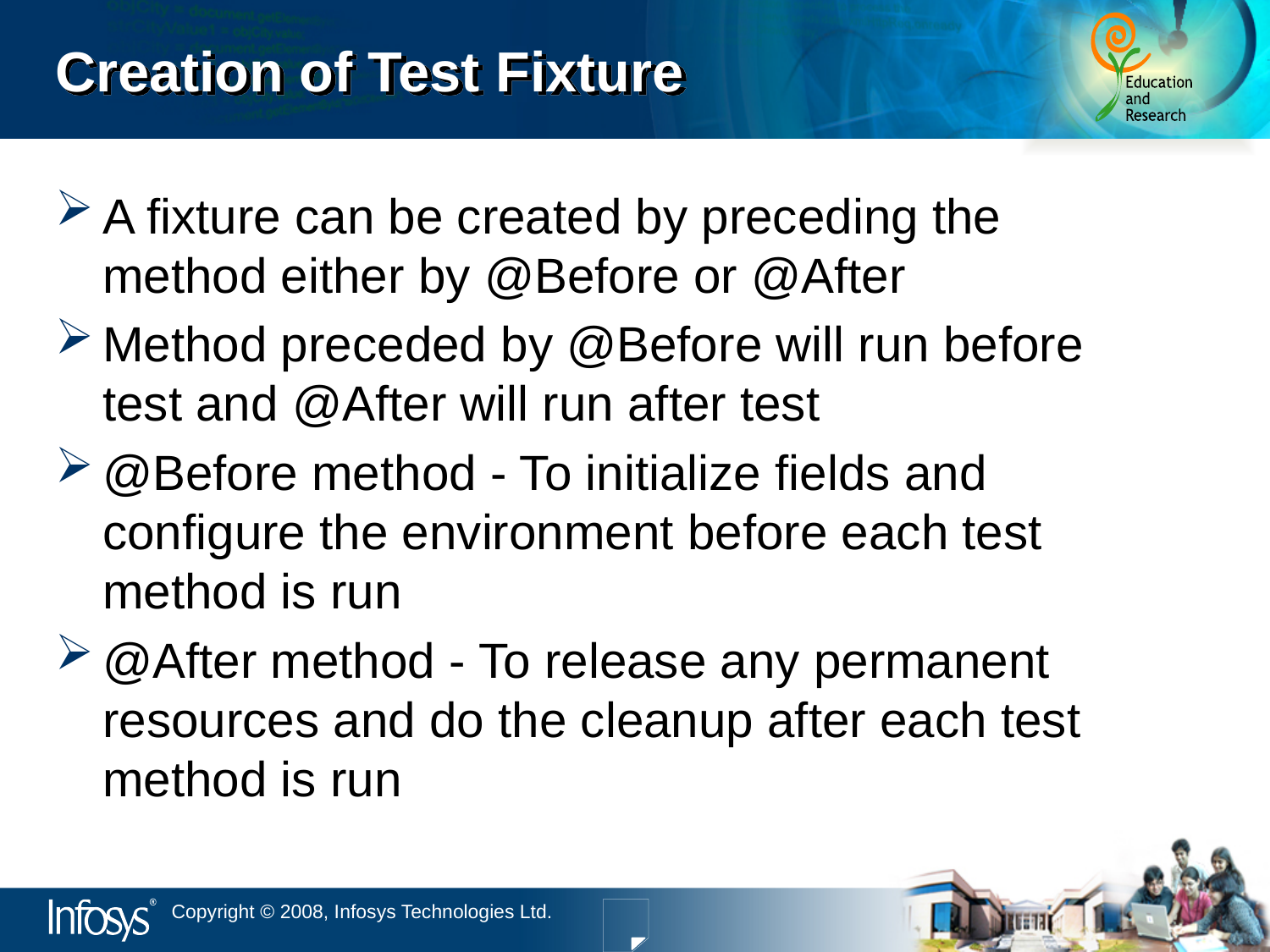

# Creation of Test Fixture
A fixture can be created by preceding the method either by @Before or @After
Method preceded by @Before will run before test and @After will run after test
@Before method - To initialize fields and configure the environment before each test method is run
@After method - To release any permanent resources and do the cleanup after each test method is run